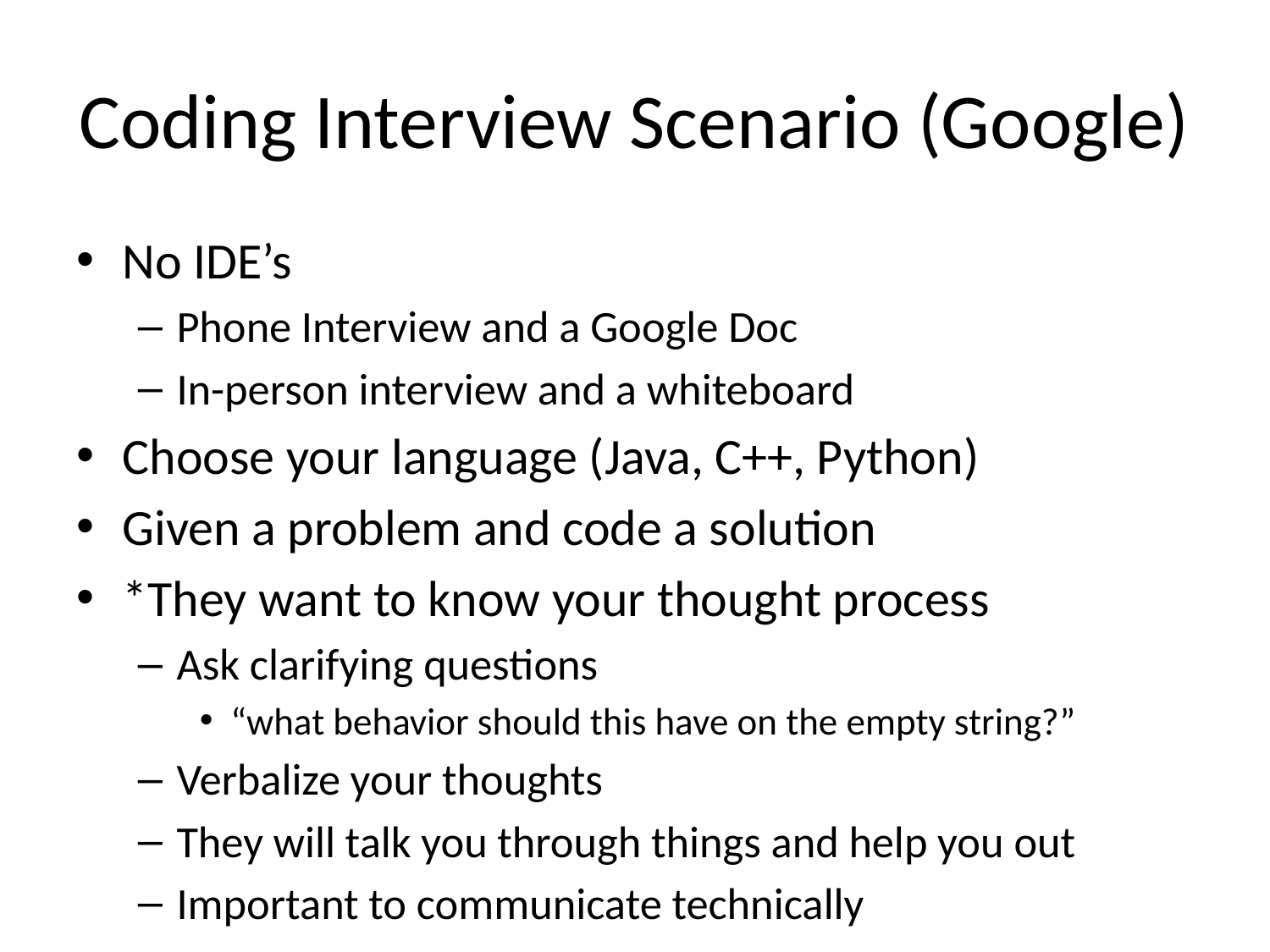

# Coding Interview Scenario (Google)
No IDE’s
Phone Interview and a Google Doc
In-person interview and a whiteboard
Choose your language (Java, C++, Python)
Given a problem and code a solution
*They want to know your thought process
Ask clarifying questions
“what behavior should this have on the empty string?”
Verbalize your thoughts
They will talk you through things and help you out
Important to communicate technically